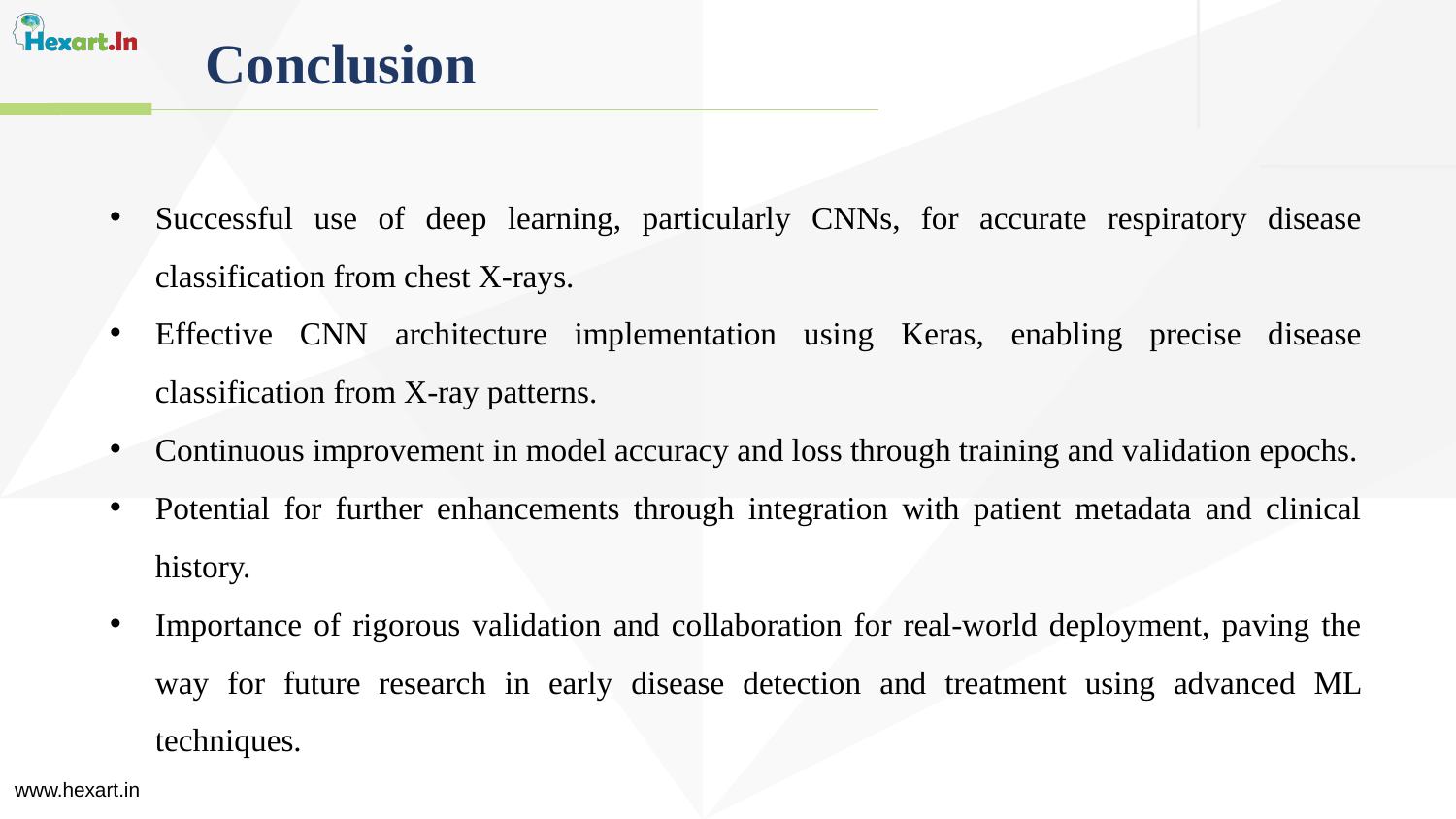

Conclusion
Successful use of deep learning, particularly CNNs, for accurate respiratory disease classification from chest X-rays.
Effective CNN architecture implementation using Keras, enabling precise disease classification from X-ray patterns.
Continuous improvement in model accuracy and loss through training and validation epochs.
Potential for further enhancements through integration with patient metadata and clinical history.
Importance of rigorous validation and collaboration for real-world deployment, paving the way for future research in early disease detection and treatment using advanced ML techniques.